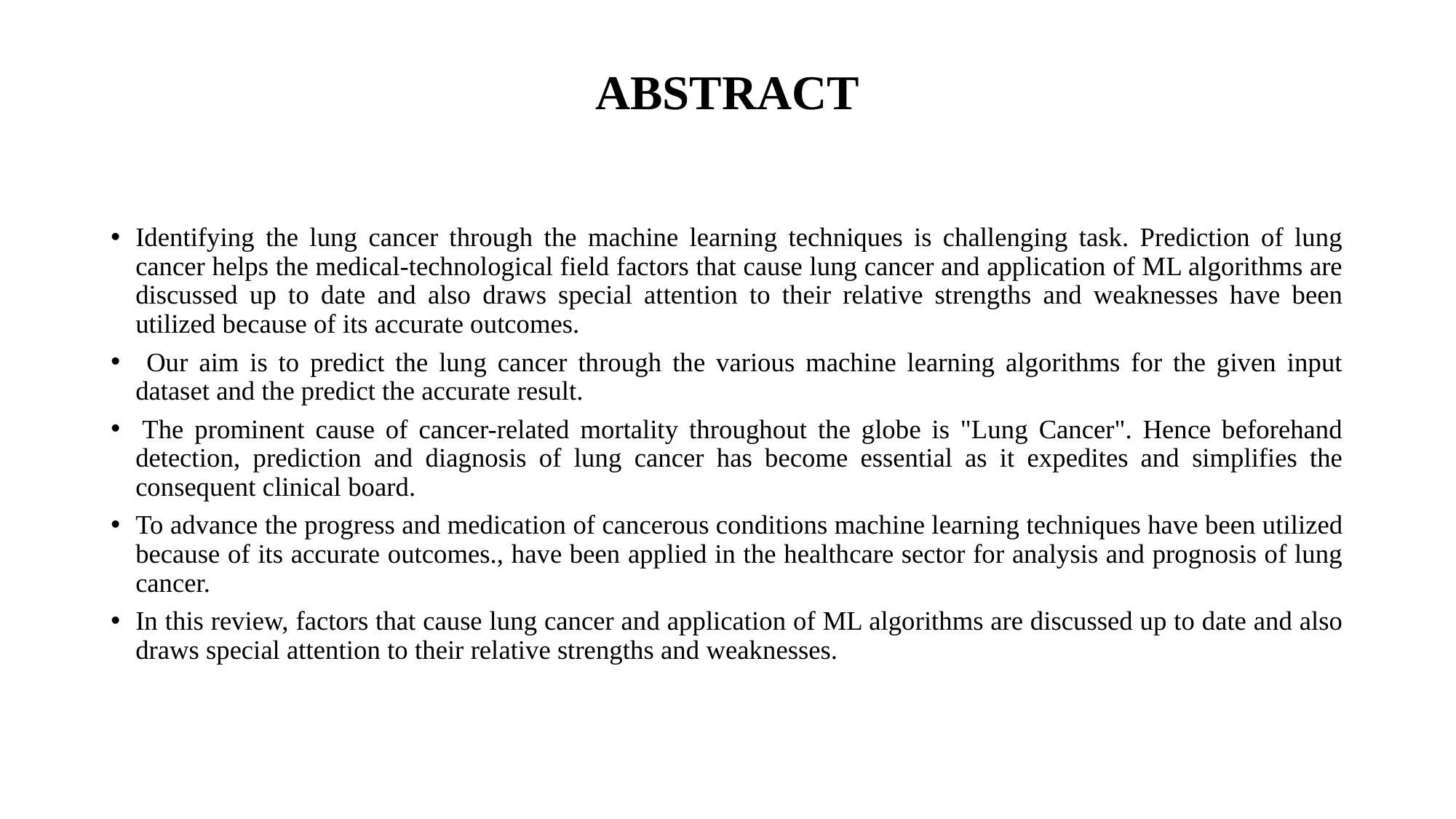

# ABSTRACT
Identifying the lung cancer through the machine learning techniques is challenging task. Prediction of lung cancer helps the medical-technological field factors that cause lung cancer and application of ML algorithms are discussed up to date and also draws special attention to their relative strengths and weaknesses have been utilized because of its accurate outcomes.
 Our aim is to predict the lung cancer through the various machine learning algorithms for the given input dataset and the predict the accurate result.
 The prominent cause of cancer-related mortality throughout the globe is "Lung Cancer". Hence beforehand detection, prediction and diagnosis of lung cancer has become essential as it expedites and simplifies the consequent clinical board.
To advance the progress and medication of cancerous conditions machine learning techniques have been utilized because of its accurate outcomes., have been applied in the healthcare sector for analysis and prognosis of lung cancer.
In this review, factors that cause lung cancer and application of ML algorithms are discussed up to date and also draws special attention to their relative strengths and weaknesses.